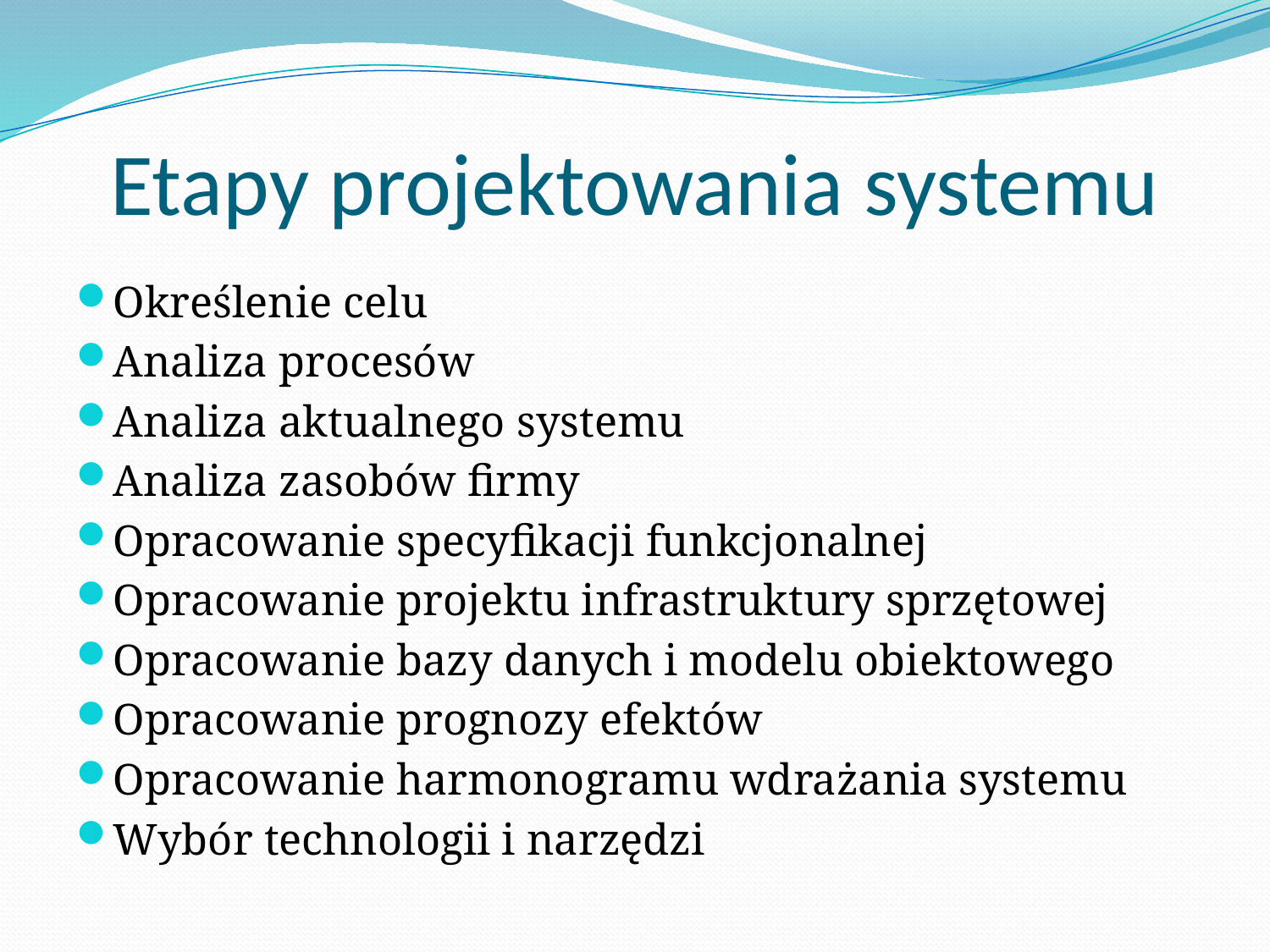

# Etapy projektowania systemu
Określenie celu
Analiza procesów
Analiza aktualnego systemu
Analiza zasobów firmy
Opracowanie specyfikacji funkcjonalnej
Opracowanie projektu infrastruktury sprzętowej
Opracowanie bazy danych i modelu obiektowego
Opracowanie prognozy efektów
Opracowanie harmonogramu wdrażania systemu
Wybór technologii i narzędzi